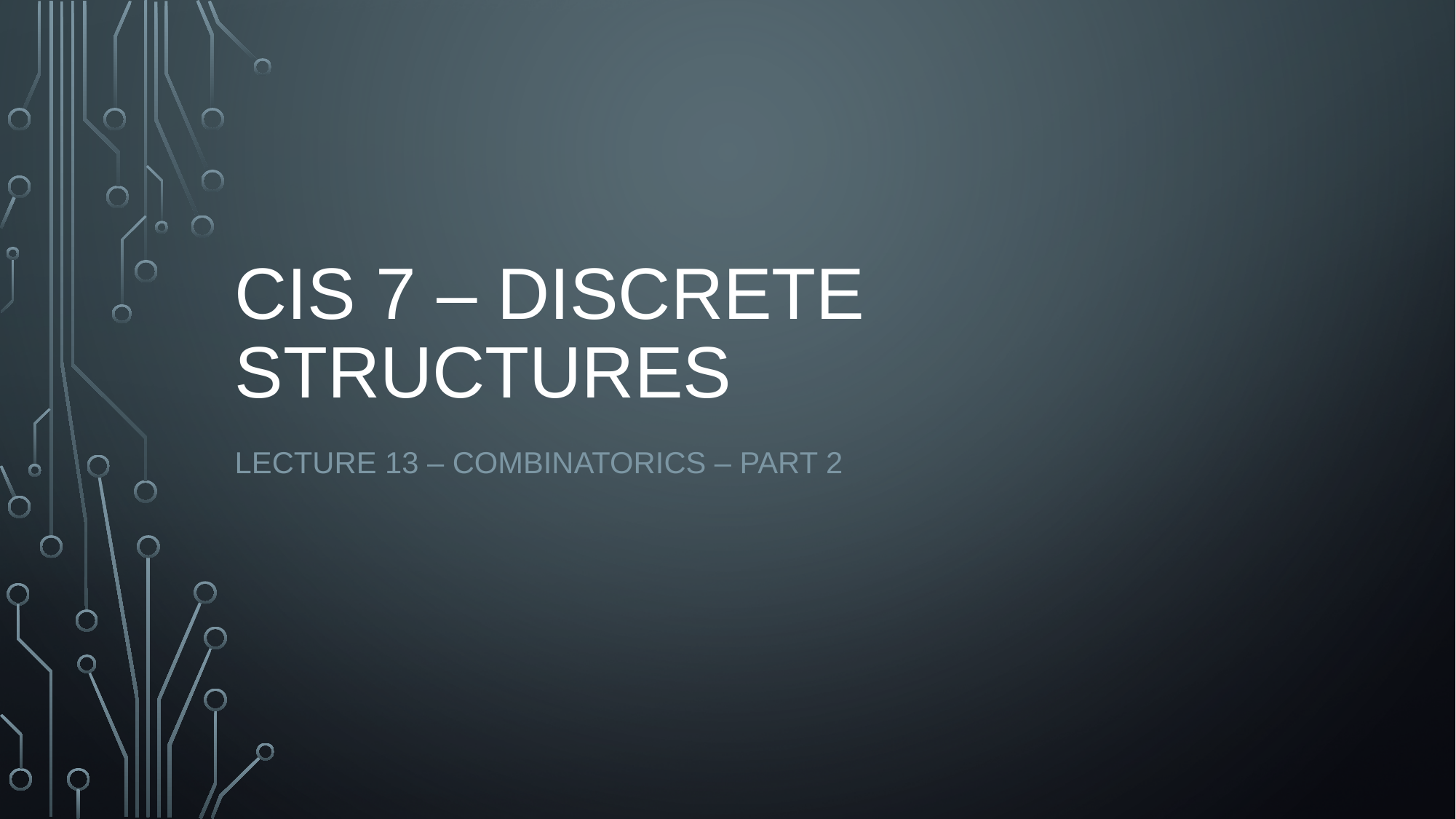

# CIS 7 – Discrete structures
Lecture 13 – CombinatoricS – Part 2